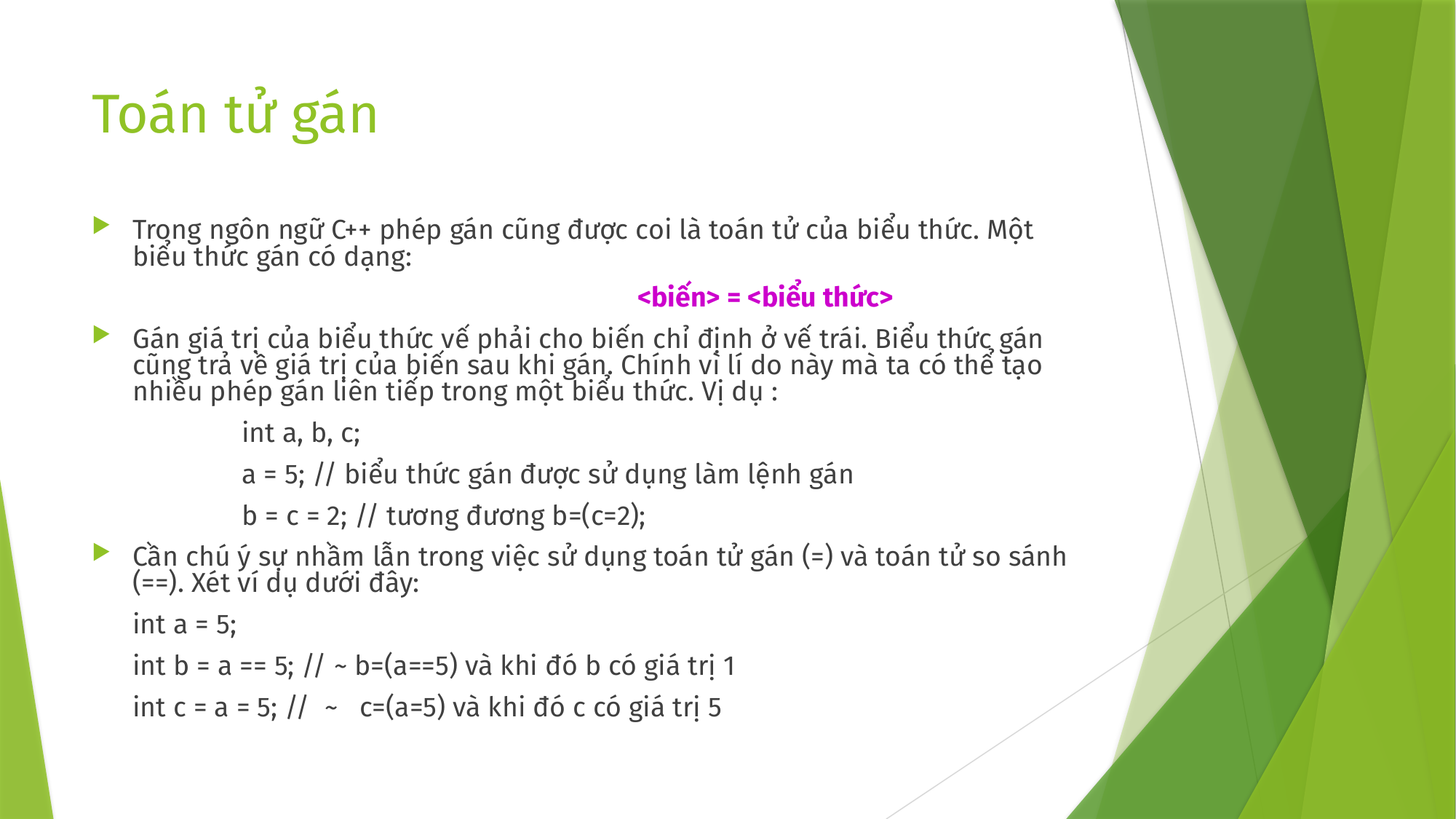

# Toán tử gán

Trong ngôn ngữ C++ phép gán cũng được coi là toán tử của biểu thức. Một biểu thức gán có dạng:
					<biến> = <biểu thức>
Gán giá trị của biểu thức vế phải cho biến chỉ định ở vế trái. Biểu thức gán cũng trả về giá trị của biến sau khi gán. Chính vì lí do này mà ta có thể tạo nhiều phép gán liên tiếp trong một biểu thức. Vị dụ :
		int a, b, c;
		a = 5; // biểu thức gán được sử dụng làm lệnh gán
		b = c = 2; // tương đương b=(c=2);
Cần chú ý sự nhầm lẫn trong việc sử dụng toán tử gán (=) và toán tử so sánh (==). Xét ví dụ dưới đây:
	int a = 5;
	int b = a == 5; // ~ b=(a==5) và khi đó b có giá trị 1
	int c = a = 5; //  ~   c=(a=5) và khi đó c có giá trị 5